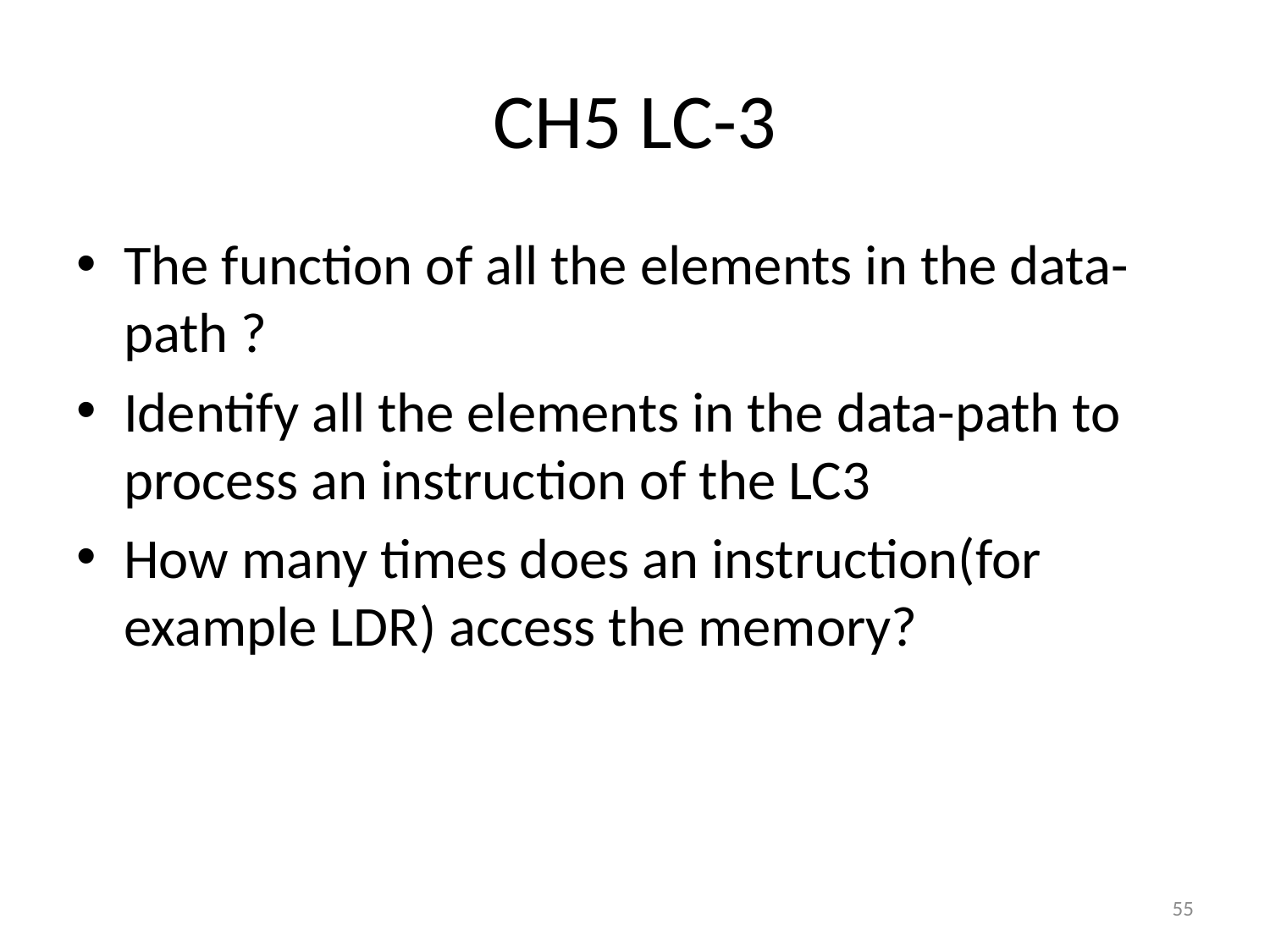

# CH5 LC-3
The function of all the elements in the data-path ?
Identify all the elements in the data-path to process an instruction of the LC3
How many times does an instruction(for example LDR) access the memory?

55